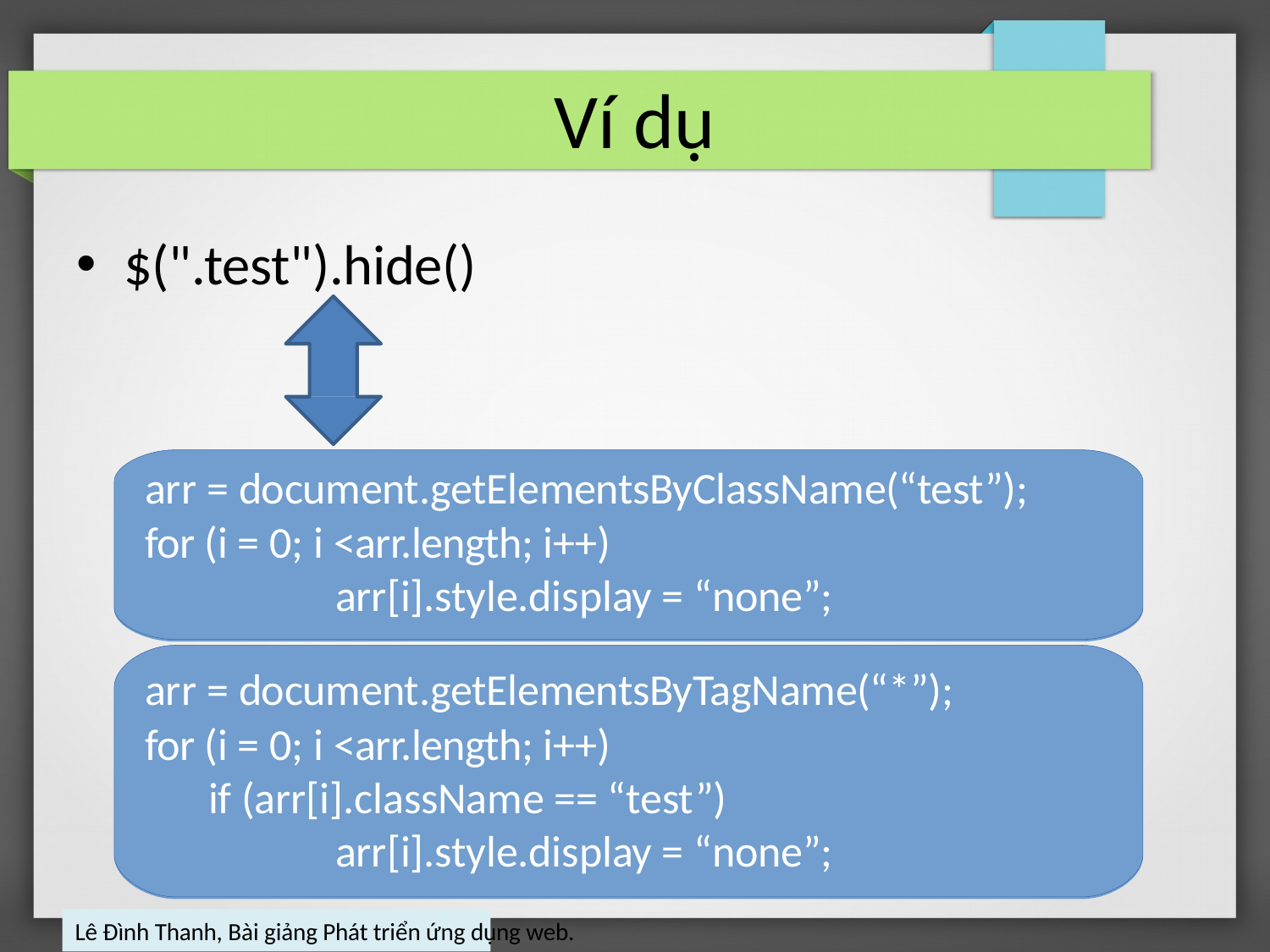

# Ví dụ
$(".test").hide()

arr = document.getElementsByClassName(“test”);
for (i = 0; i <arr.length; i++)
	arr[i].style.display = “none”;

arr = document.getElementsByTagName(“*”);
for (i = 0; i <arr.length; i++)
if (arr[i].className == “test”)
	arr[i].style.display = “none”;

Lê Đình Thanh, Bài giảng Phát triển ứng dụng web.